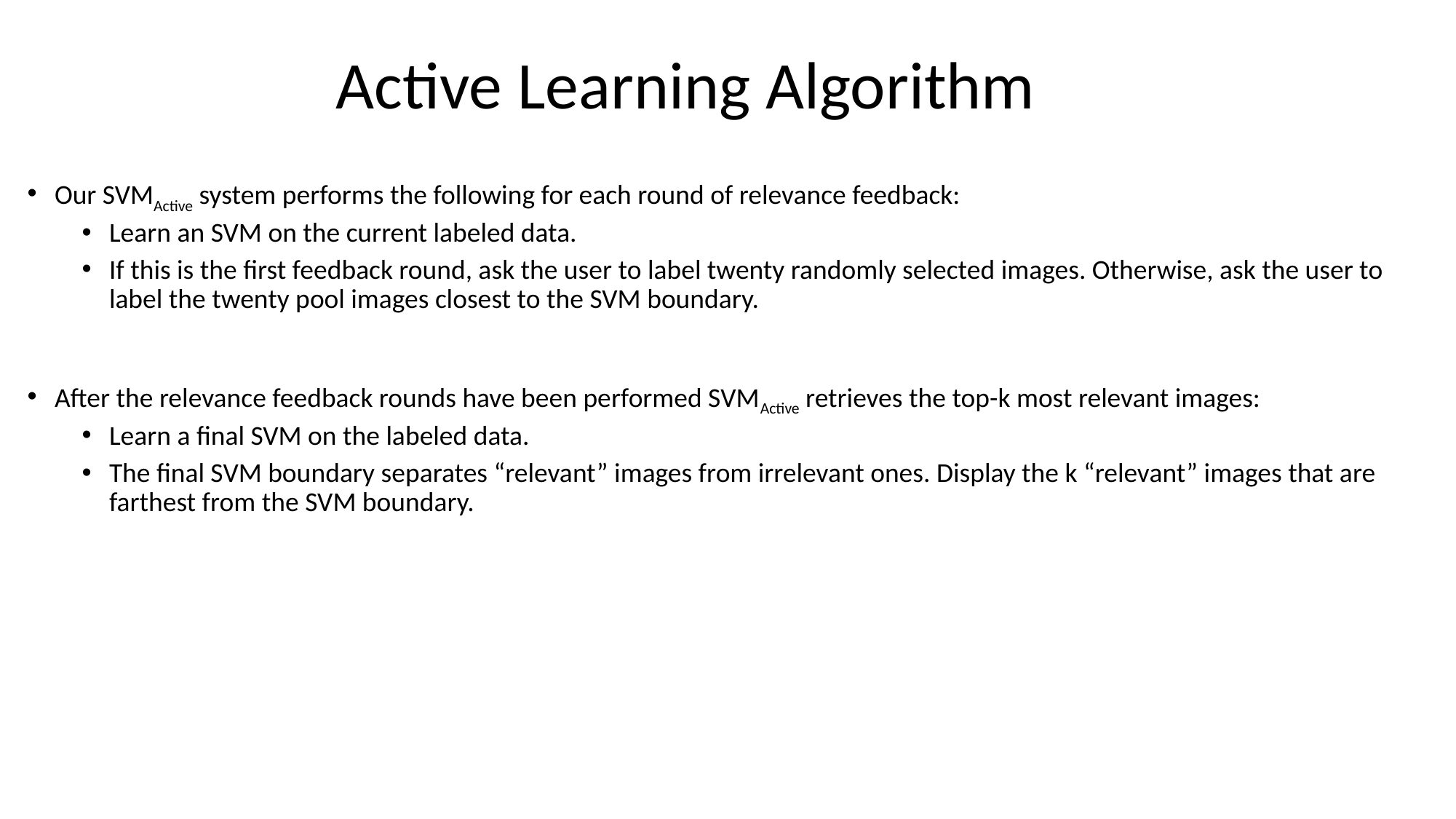

# Active Learning Algorithm
Our SVMActive system performs the following for each round of relevance feedback:
Learn an SVM on the current labeled data.
If this is the first feedback round, ask the user to label twenty randomly selected images. Otherwise, ask the user to label the twenty pool images closest to the SVM boundary.

After the relevance feedback rounds have been performed SVMActive retrieves the top-k most relevant images:
Learn a final SVM on the labeled data.
The final SVM boundary separates “relevant” images from irrelevant ones. Display the k “relevant” images that are farthest from the SVM boundary.